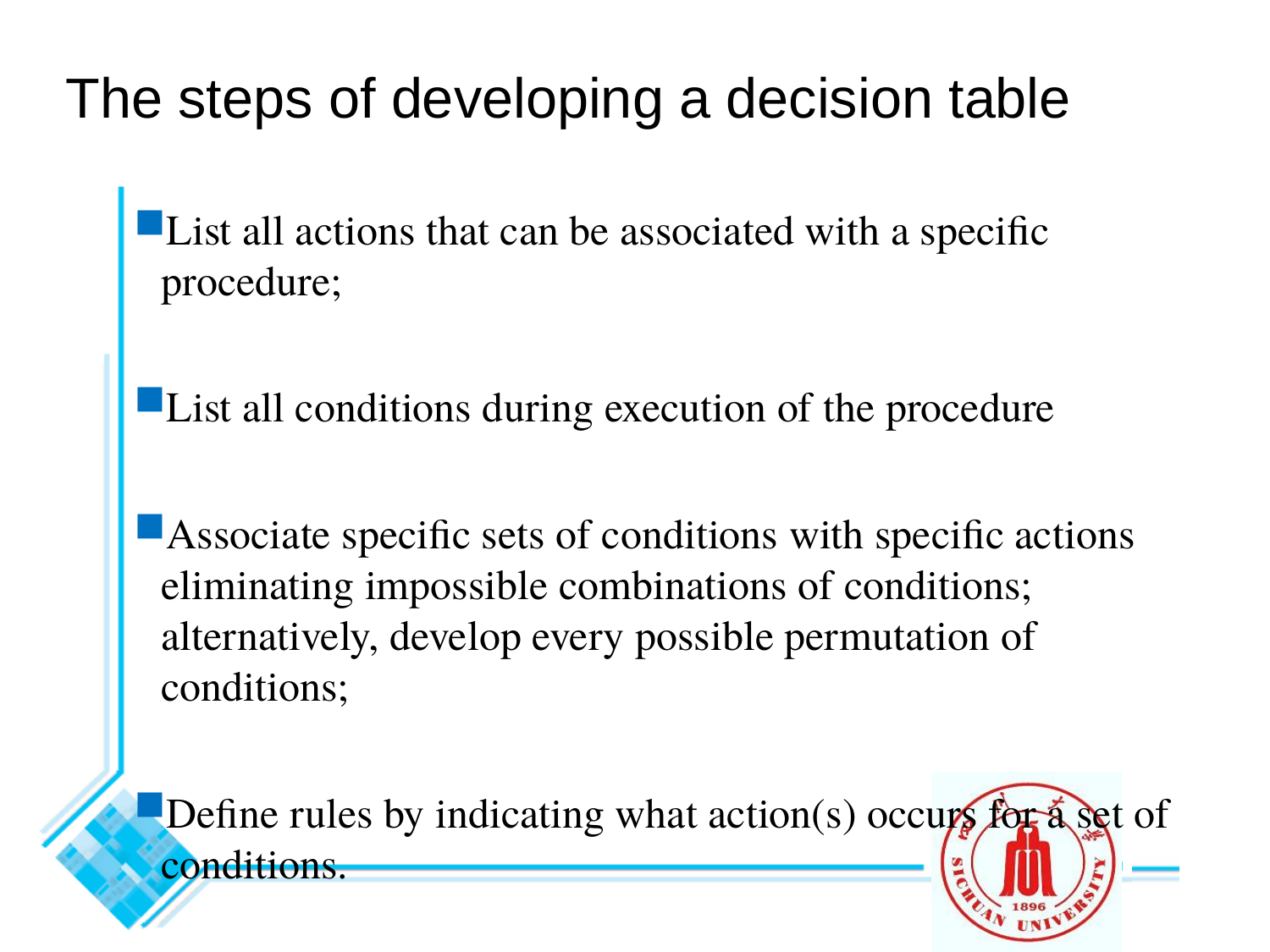

# The steps of developing a decision table
List all actions that can be associated with a specific procedure;

List all conditions during execution of the procedure

Associate specific sets of conditions with specific actions eliminating impossible combinations of conditions; alternatively, develop every possible permutation of conditions;

Define rules by indicating what action(s) occurs for a set of conditions.
72